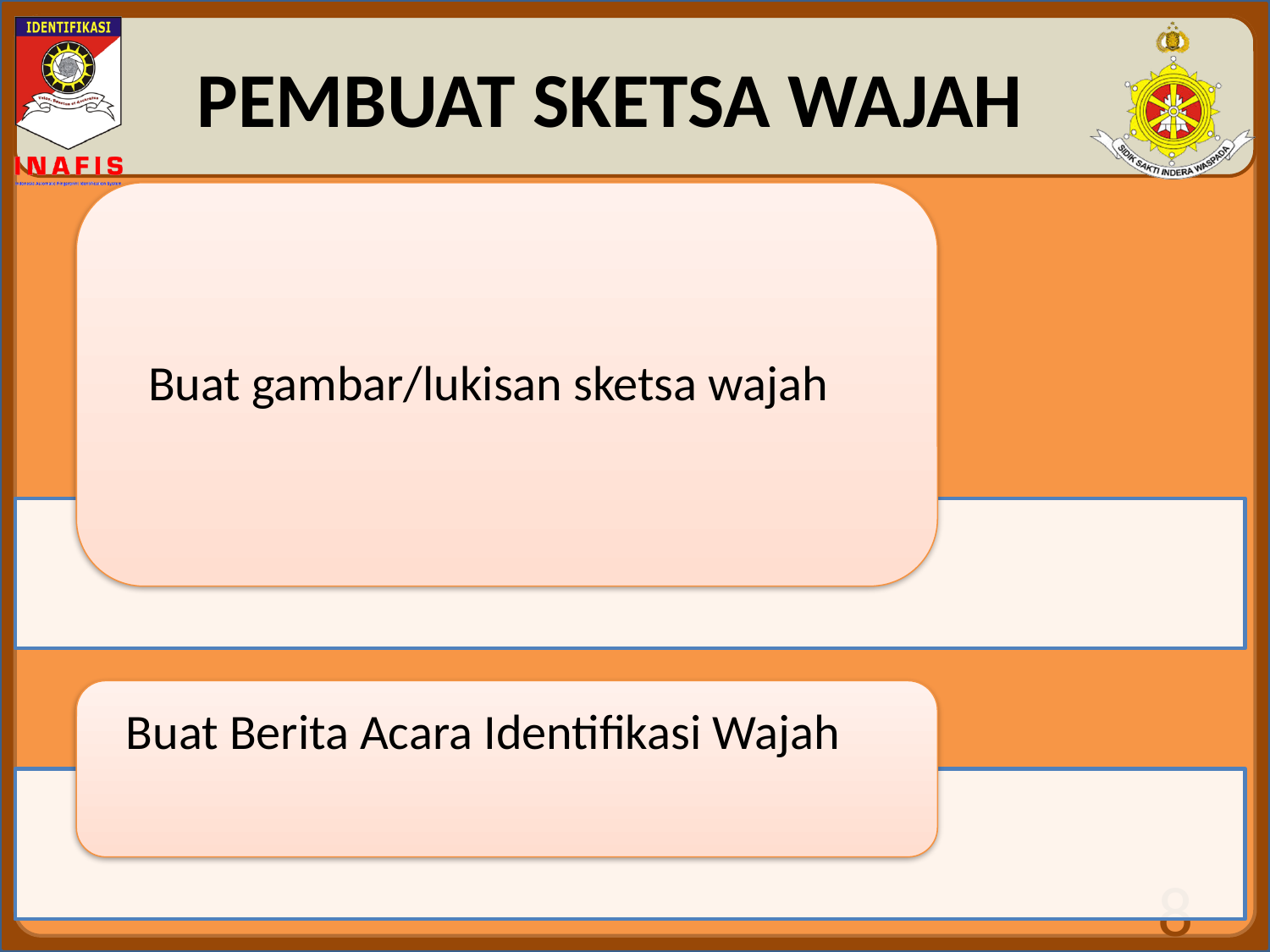

PEMBUAT SKETSA WAJAH
Buat gambar/lukisan sketsa wajah
Buat Berita Acara Identifikasi Wajah

8